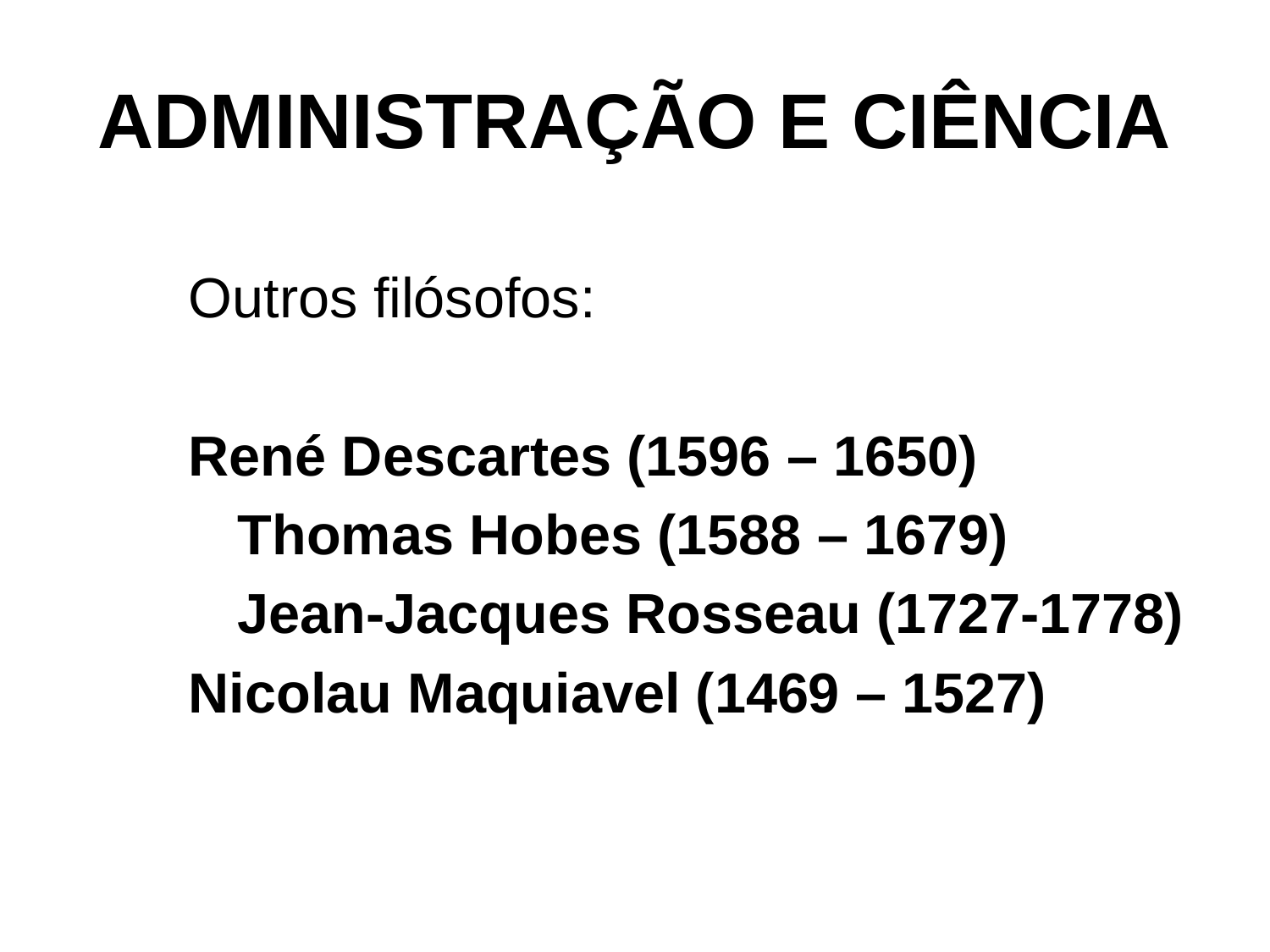

# ADMINISTRAÇÃO E CIÊNCIA

         Outros filósofos:

         René Descartes (1596 – 1650)
		 Thomas Hobes (1588 – 1679)
		 Jean-Jacques Rosseau (1727-1778)
         Nicolau Maquiavel (1469 – 1527)